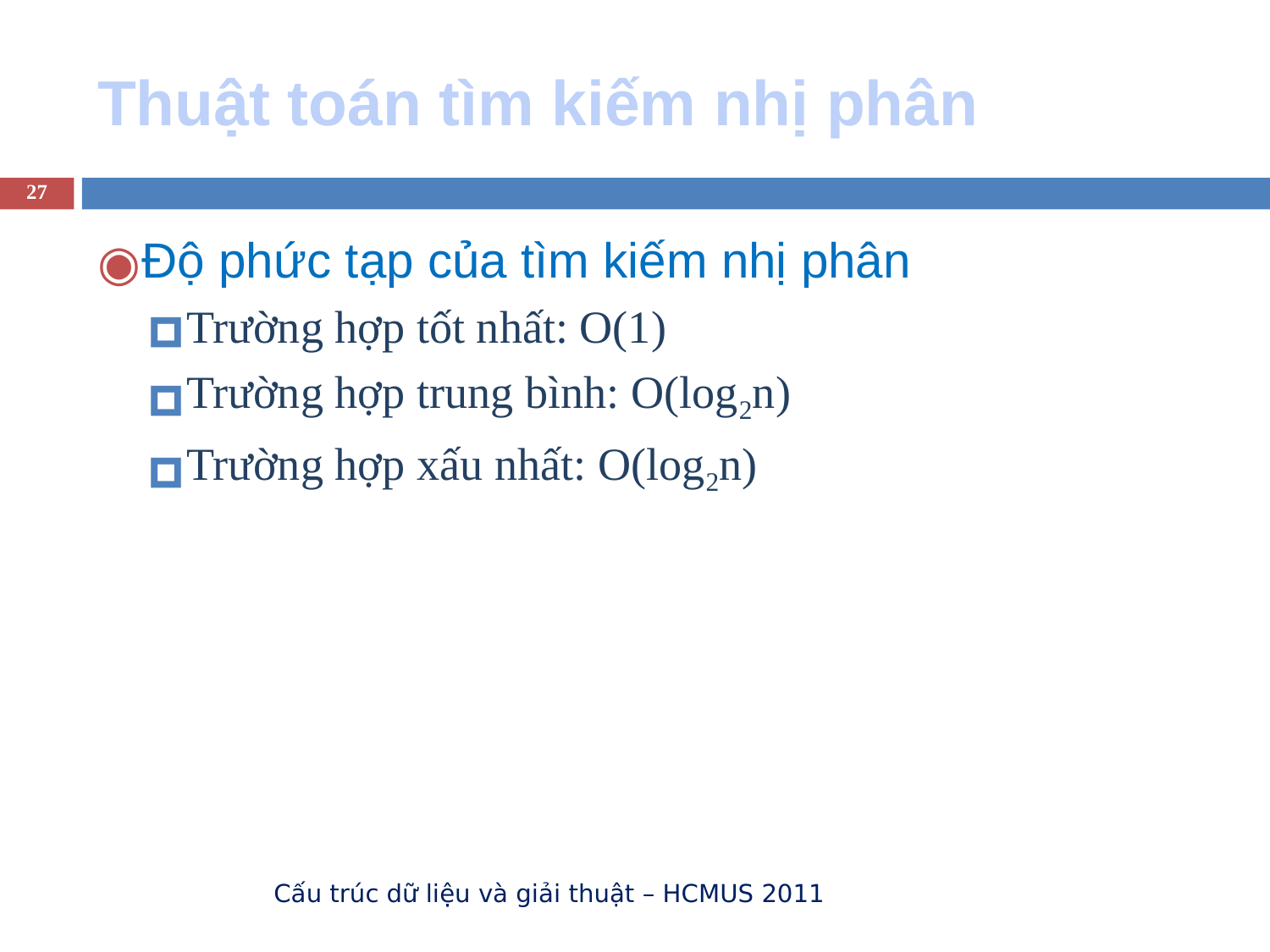

# Thuật toán tìm kiếm nhị phân
27
Độ phức tạp của tìm kiếm nhị phân
Trường hợp tốt nhất: O(1)
Trường hợp trung bình: O(log2n)
Trường hợp xấu nhất: O(log2n)

Cấu trúc dữ liệu và giải thuật – HCMUS 2011